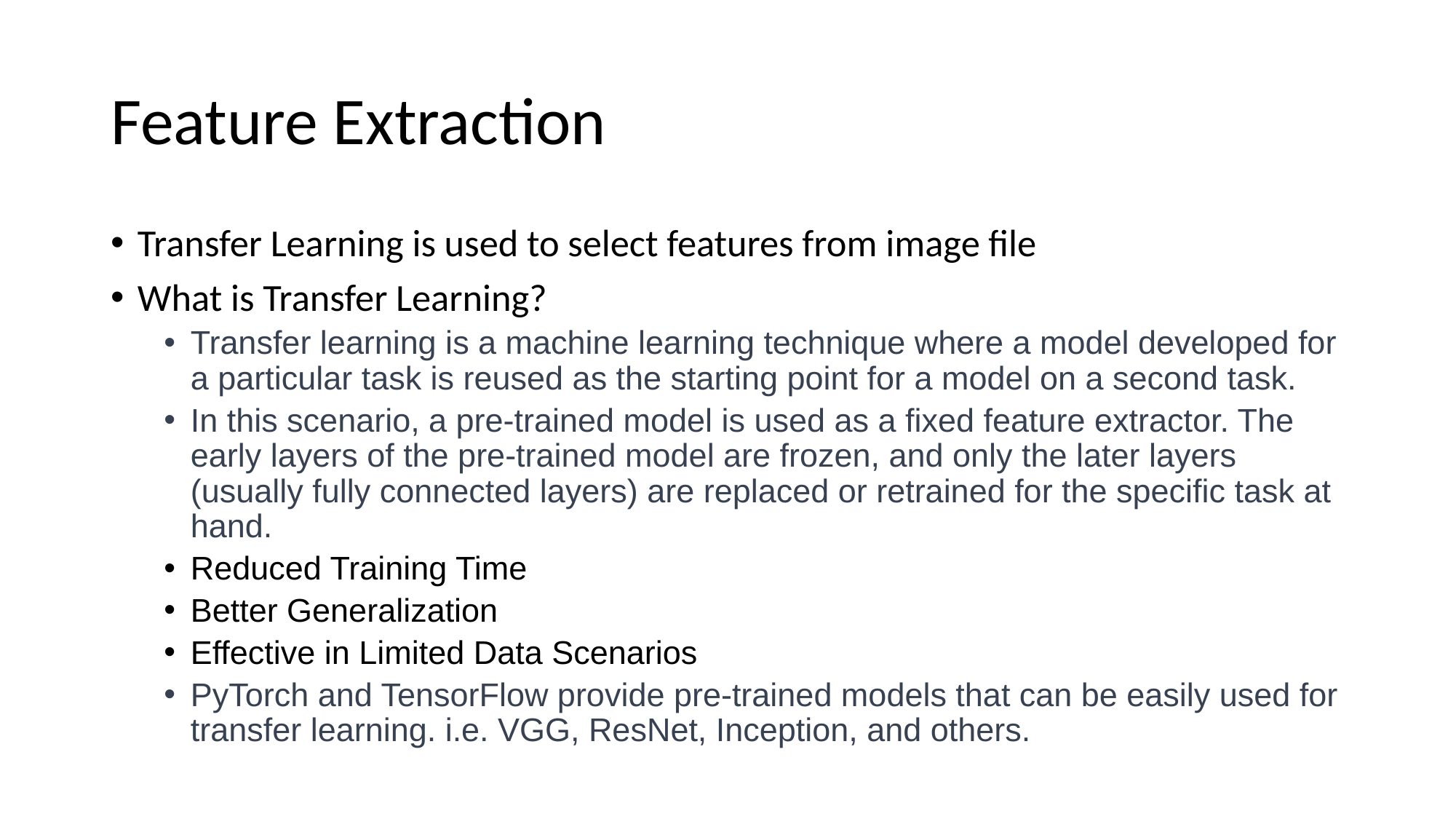

# Feature Extraction
Transfer Learning is used to select features from image file
What is Transfer Learning?
Transfer learning is a machine learning technique where a model developed for a particular task is reused as the starting point for a model on a second task.
In this scenario, a pre-trained model is used as a fixed feature extractor. The early layers of the pre-trained model are frozen, and only the later layers (usually fully connected layers) are replaced or retrained for the specific task at hand.
Reduced Training Time
Better Generalization
Effective in Limited Data Scenarios
PyTorch and TensorFlow provide pre-trained models that can be easily used for transfer learning. i.e. VGG, ResNet, Inception, and others.